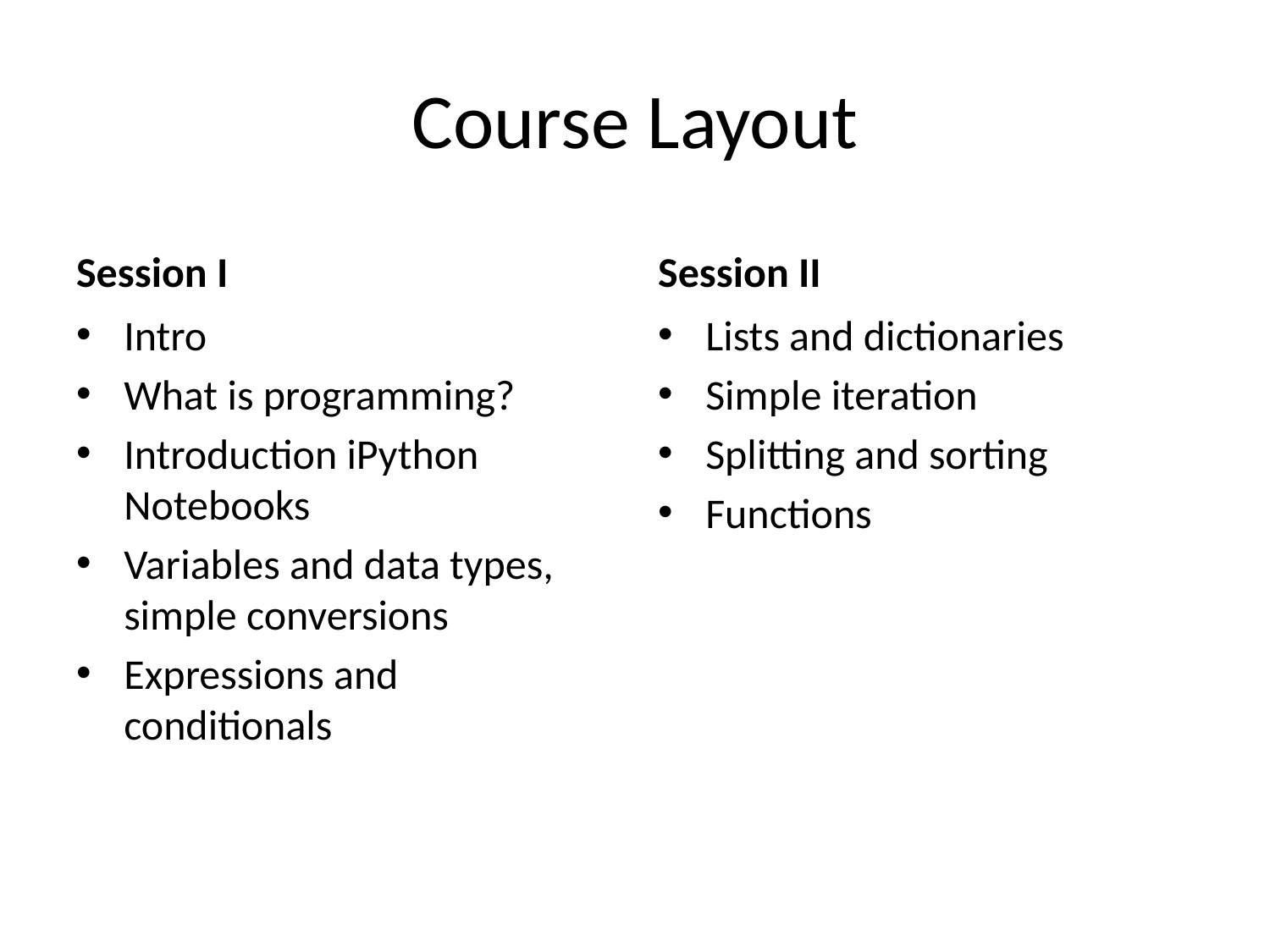

# Course Layout
Session I
Session II
Intro
What is programming?
Introduction iPython Notebooks
Variables and data types, simple conversions
Expressions and conditionals
Lists and dictionaries
Simple iteration
Splitting and sorting
Functions